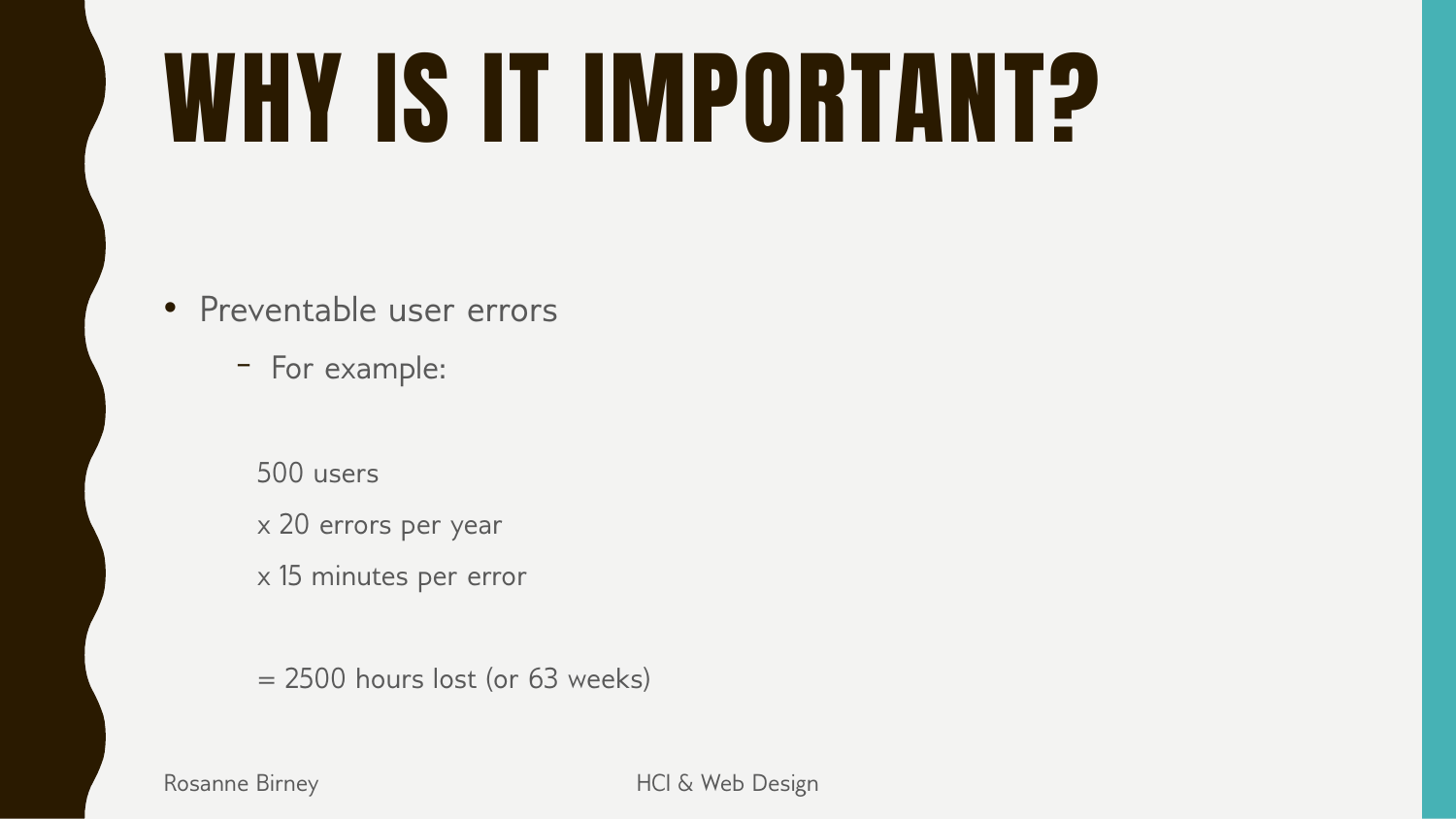

# Why is it important?
Preventable user errors
For example:

500 users
x 20 errors per year
x 15 minutes per error

= 2500 hours lost (or 63 weeks)
Rosanne Birney
HCI & Web Design